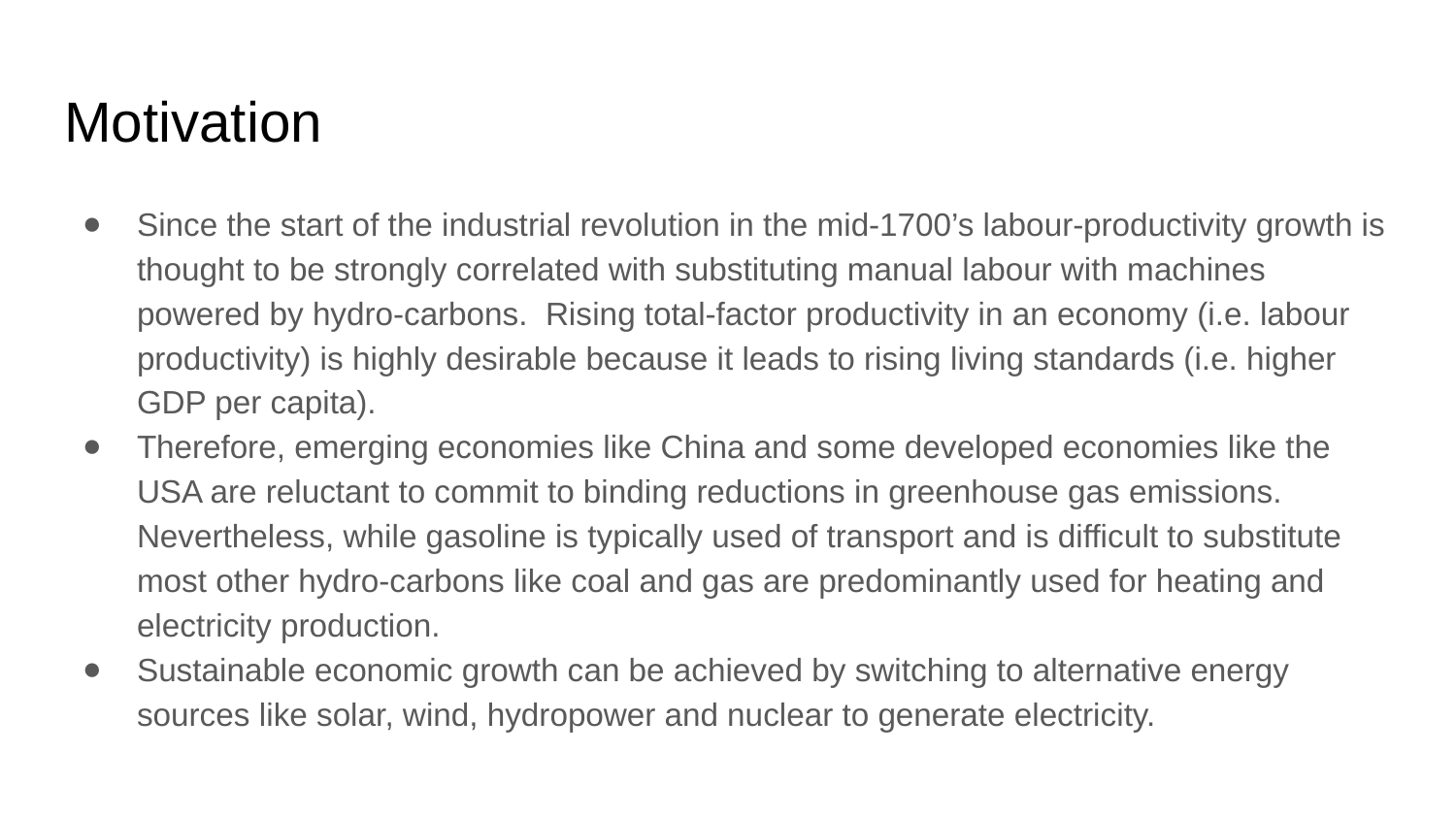

# Motivation
Since the start of the industrial revolution in the mid-1700’s labour-productivity growth is thought to be strongly correlated with substituting manual labour with machines powered by hydro-carbons.  Rising total-factor productivity in an economy (i.e. labour productivity) is highly desirable because it leads to rising living standards (i.e. higher GDP per capita).
Therefore, emerging economies like China and some developed economies like the USA are reluctant to commit to binding reductions in greenhouse gas emissions. Nevertheless, while gasoline is typically used of transport and is difficult to substitute most other hydro-carbons like coal and gas are predominantly used for heating and electricity production.
Sustainable economic growth can be achieved by switching to alternative energy sources like solar, wind, hydropower and nuclear to generate electricity.